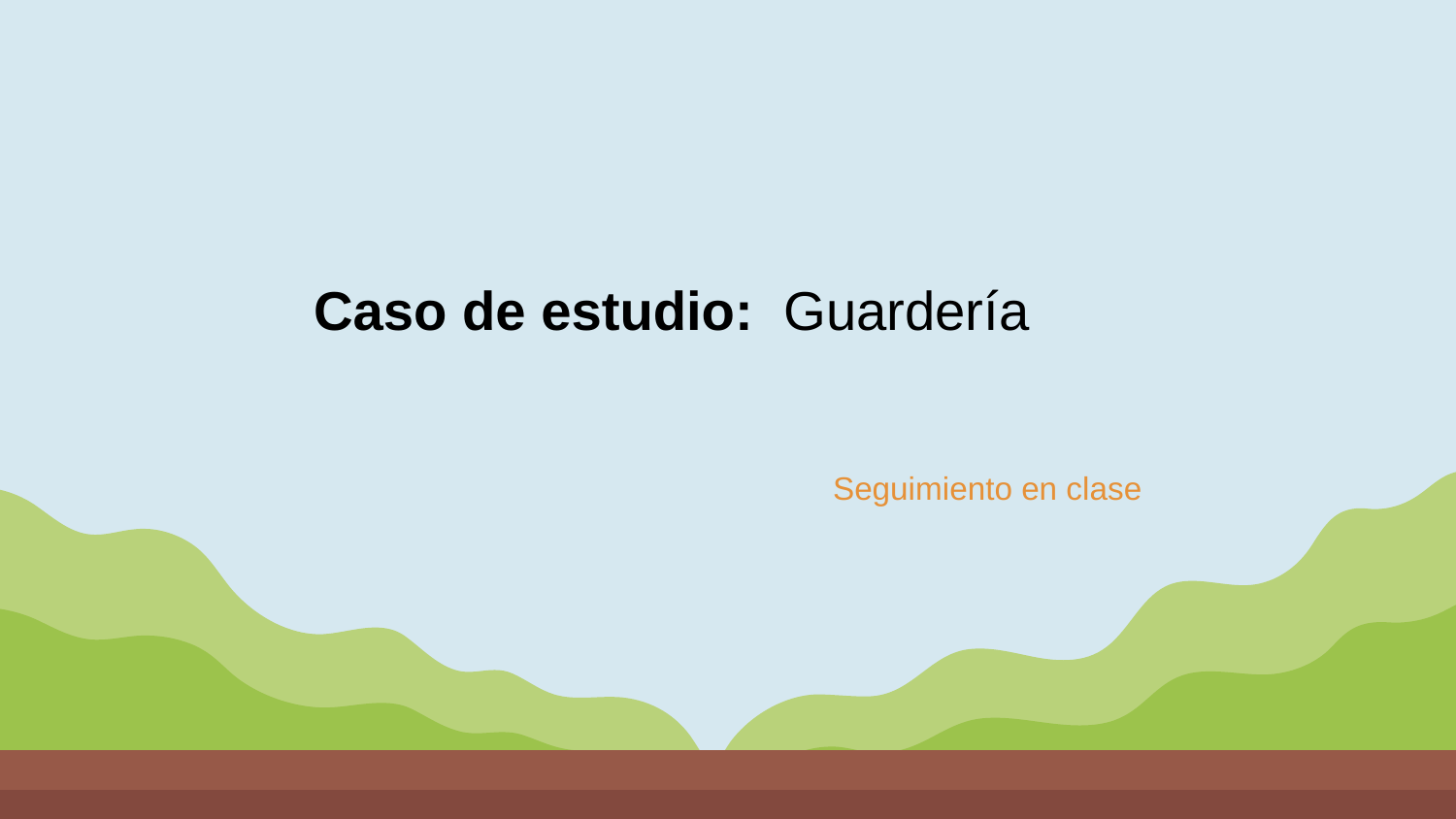

Caso de estudio:  Guardería
# Seguimiento en clase